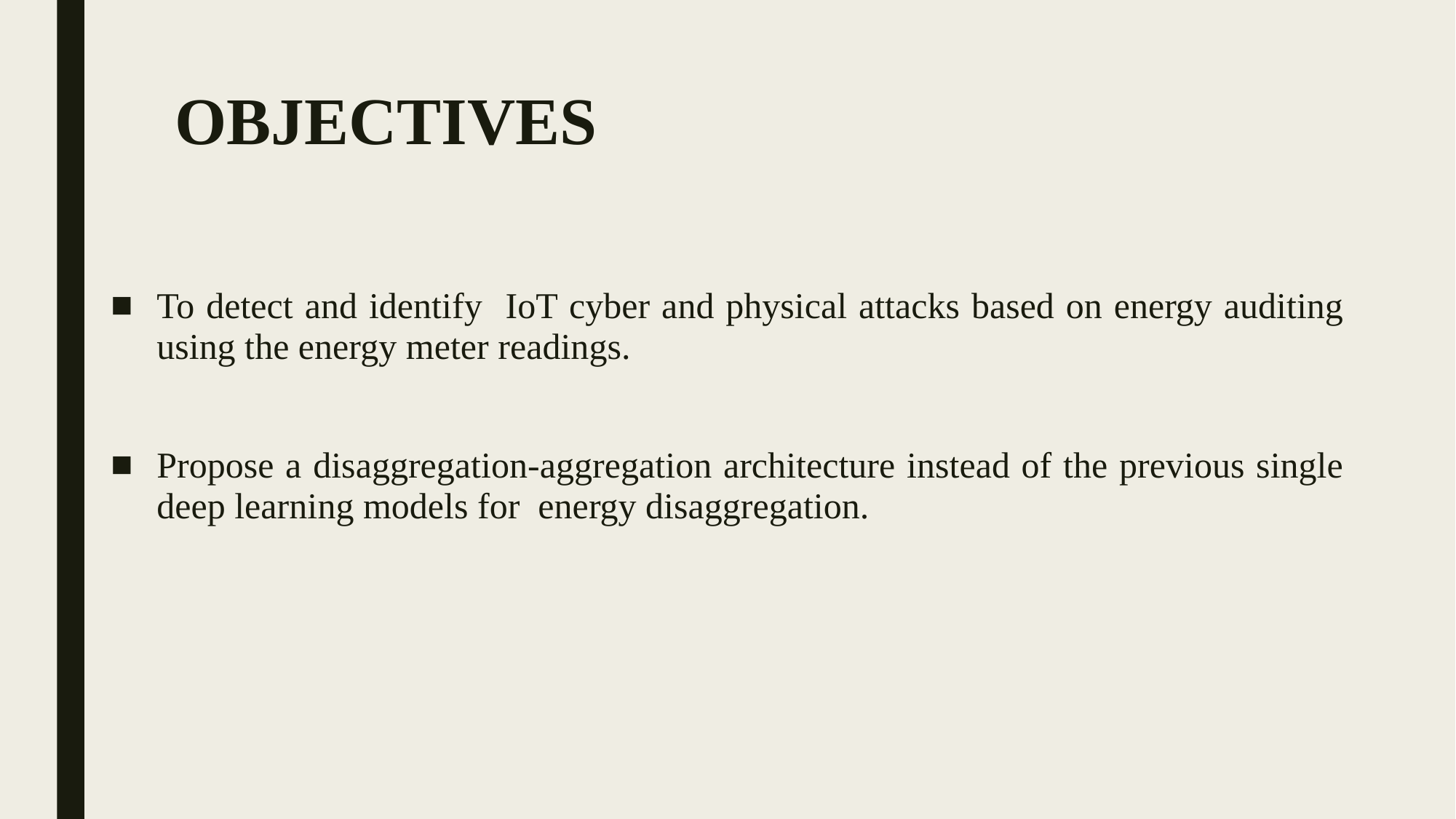

# OBJECTIVES

To detect and identify  IoT cyber and physical attacks based on energy auditing using the energy meter readings.

Propose a disaggregation-aggregation architecture instead of the previous single deep learning models for  energy disaggregation.